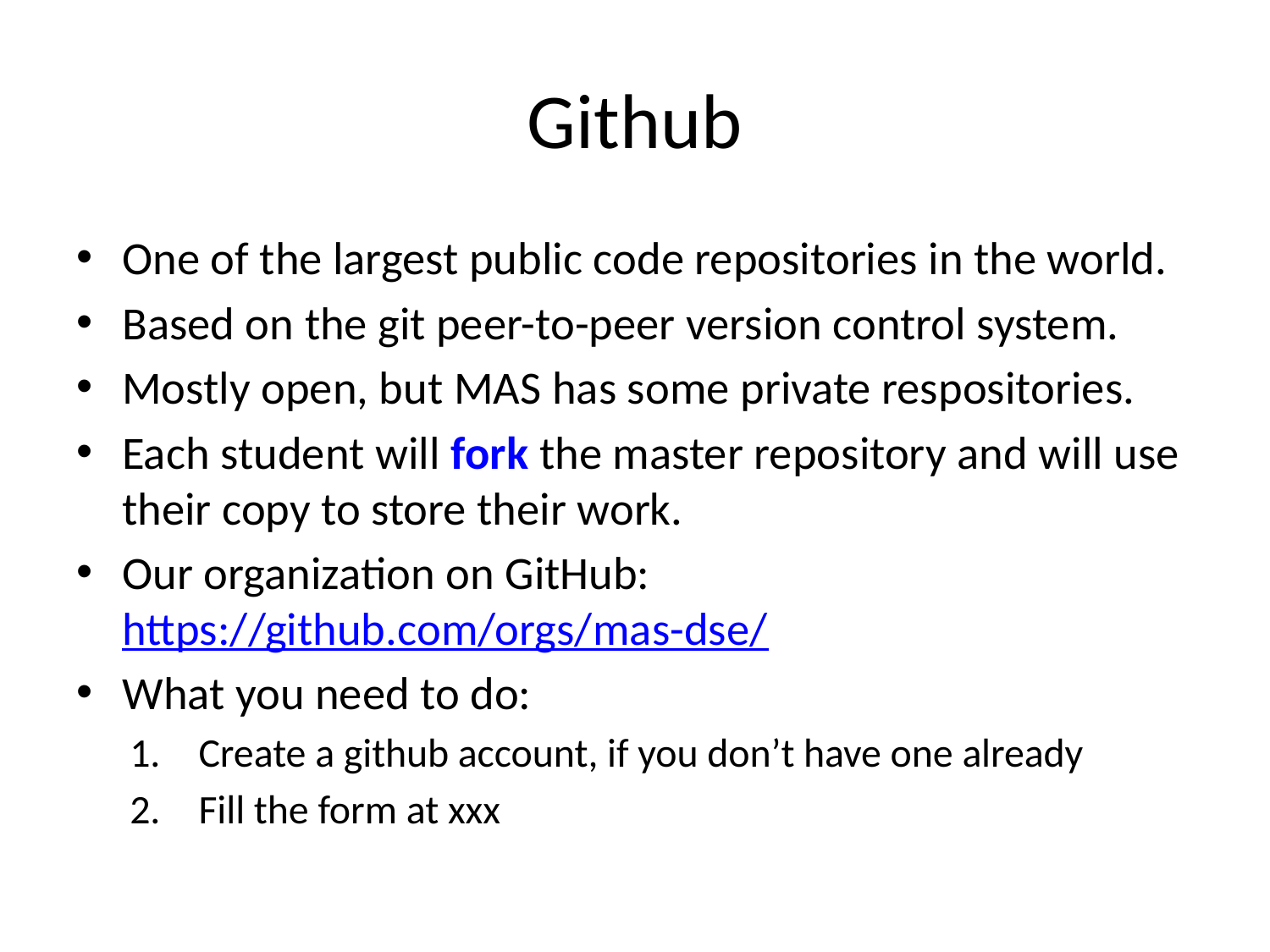

# Github
One of the largest public code repositories in the world.
Based on the git peer-to-peer version control system.
Mostly open, but MAS has some private respositories.
Each student will fork the master repository and will use their copy to store their work.
Our organization on GitHub:
https://github.com/orgs/mas-dse/
What you need to do:
Create a github account, if you don’t have one already
Fill the form at xxx